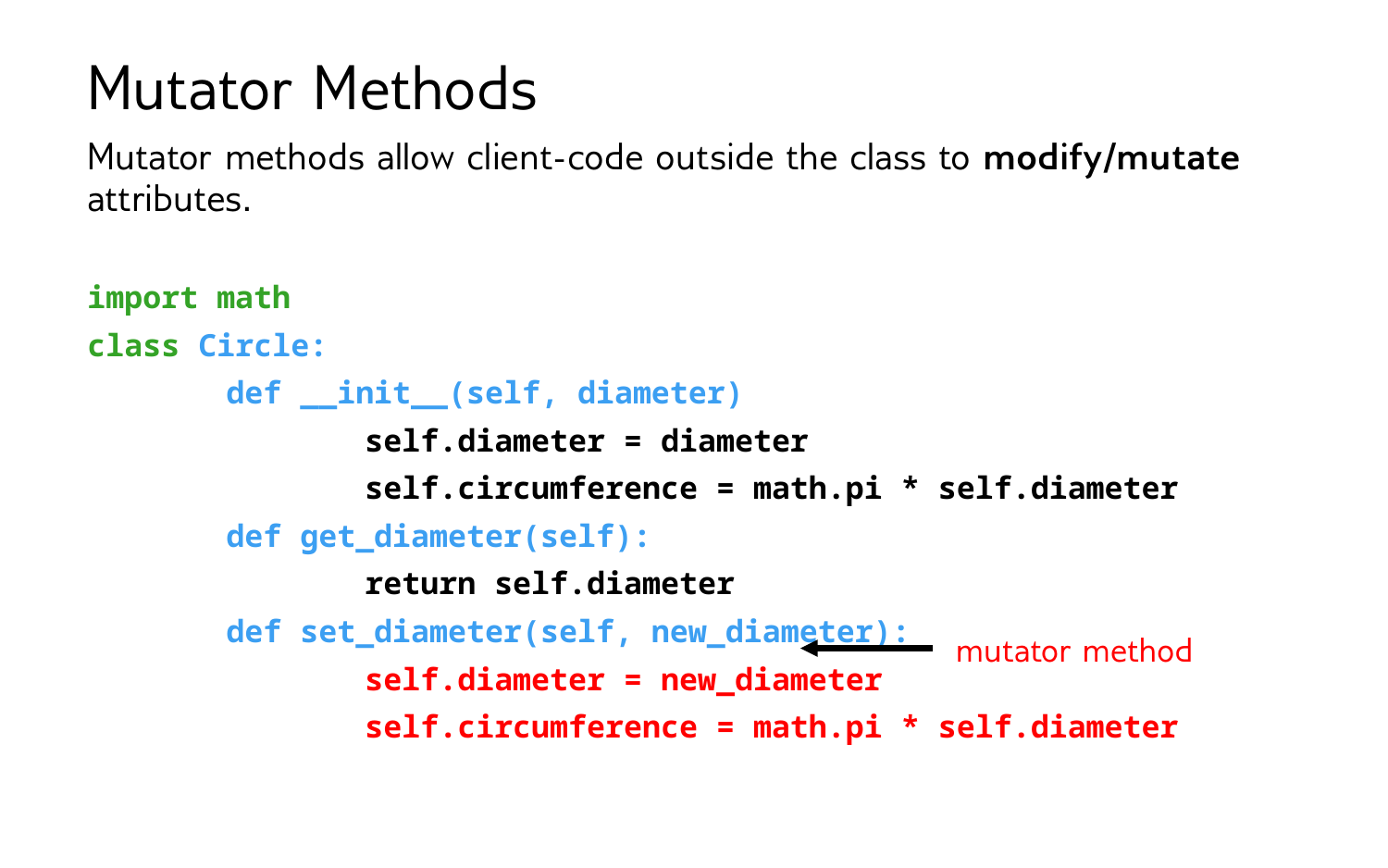

# Mutator Methods
Mutator methods allow client-code outside the class to modify/mutate attributes.

import math
class Circle:
	def __init__(self, diameter)
		self.diameter = diameter
		self.circumference = math.pi * self.diameter
	def get_diameter(self):
		return self.diameter
	def set_diameter(self, new_diameter):
		self.diameter = new_diameter
		self.circumference = math.pi * self.diameter

mutator method